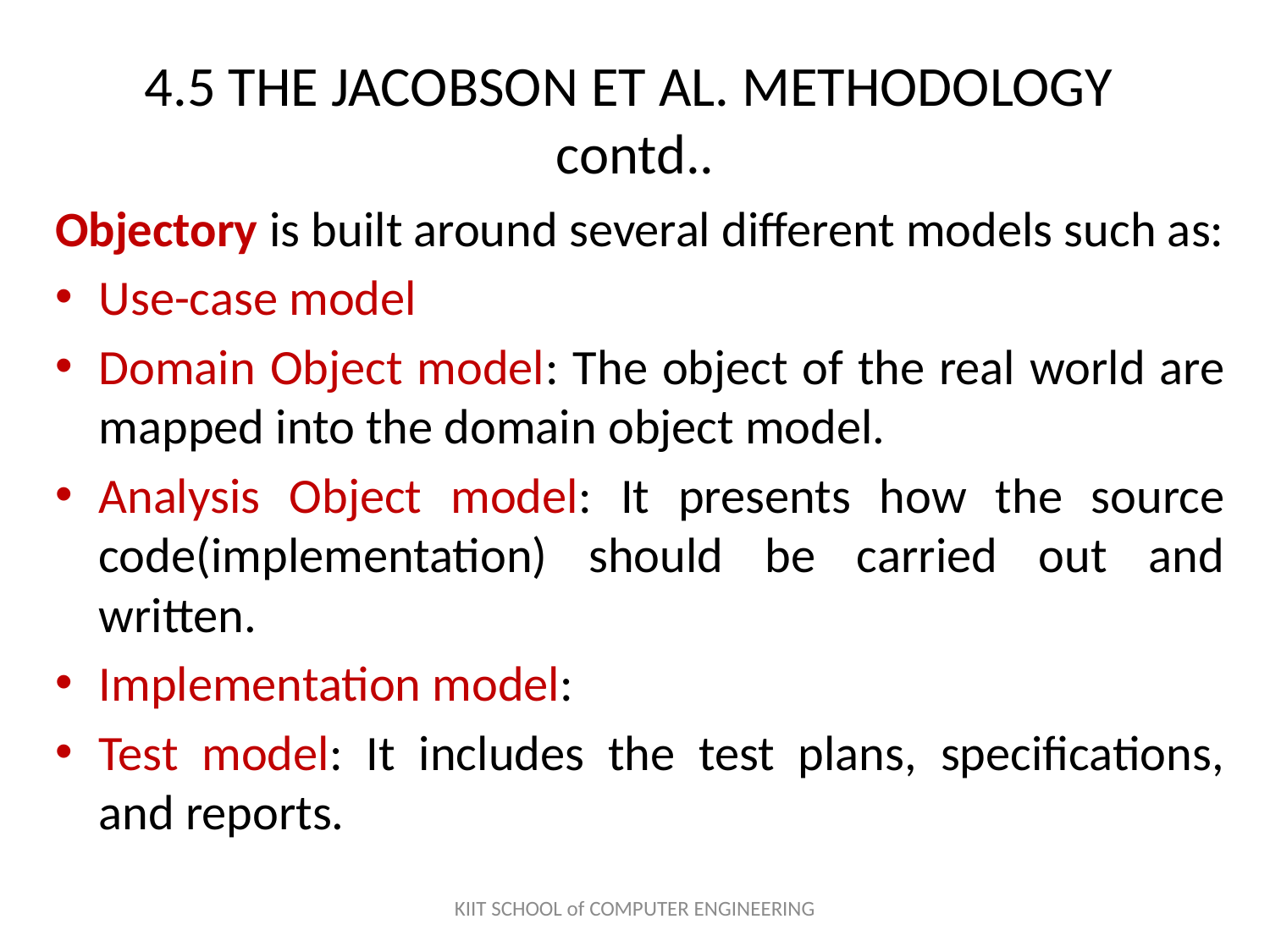

# 4.5 THE JACOBSON ET AL. METHODOLOGY  contd..
Objectory is built around several different models such as:
Use-case model
Domain Object model: The object of the real world are mapped into the domain object model.
Analysis Object model: It presents how the source code(implementation) should be carried out and written.
Implementation model:
Test model: It includes the test plans, specifications, and reports.

KIIT SCHOOL of COMPUTER ENGINEERING
24